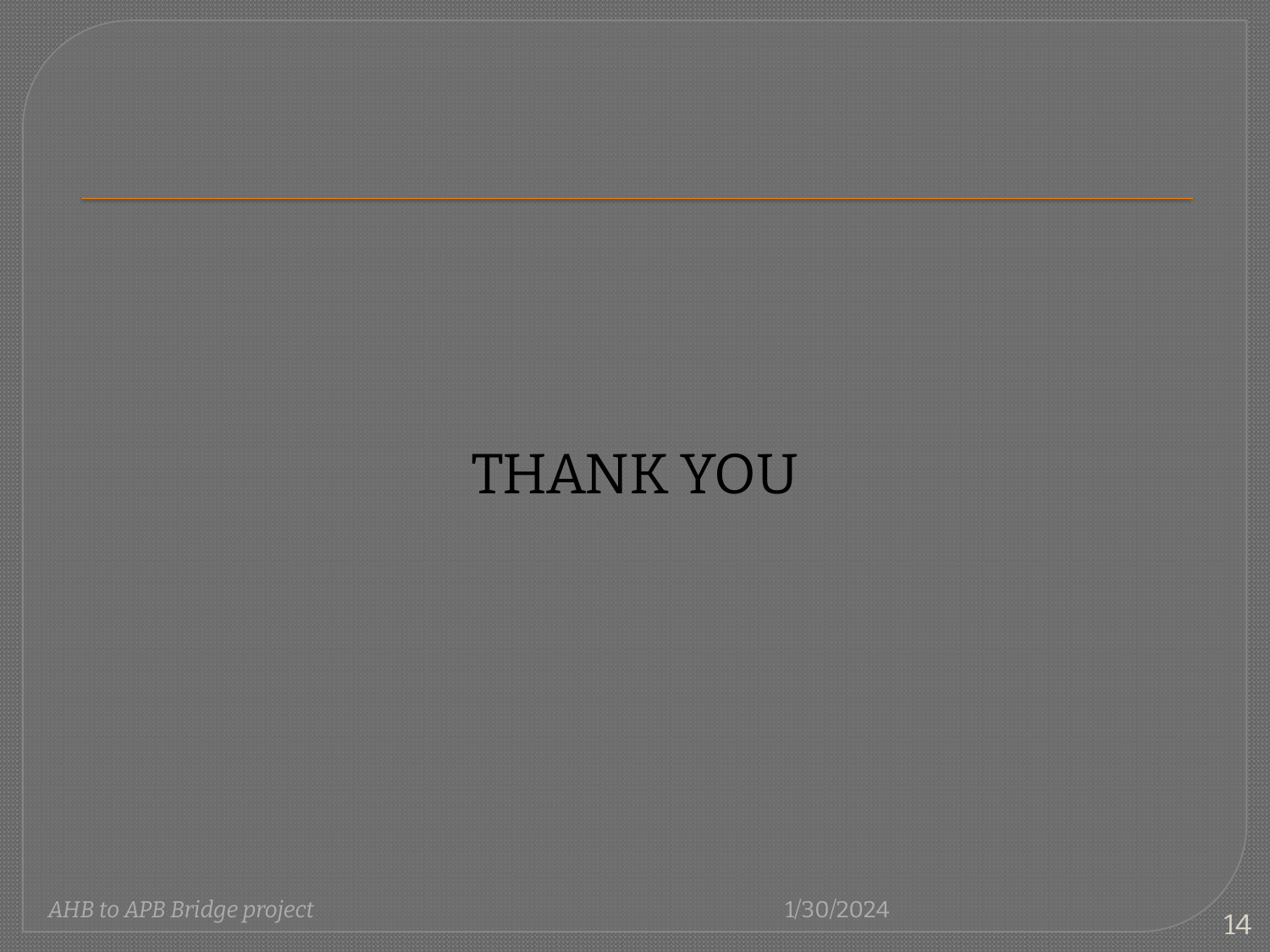

#

THANK YOU
AHB to APB Bridge project
1/30/2024
14